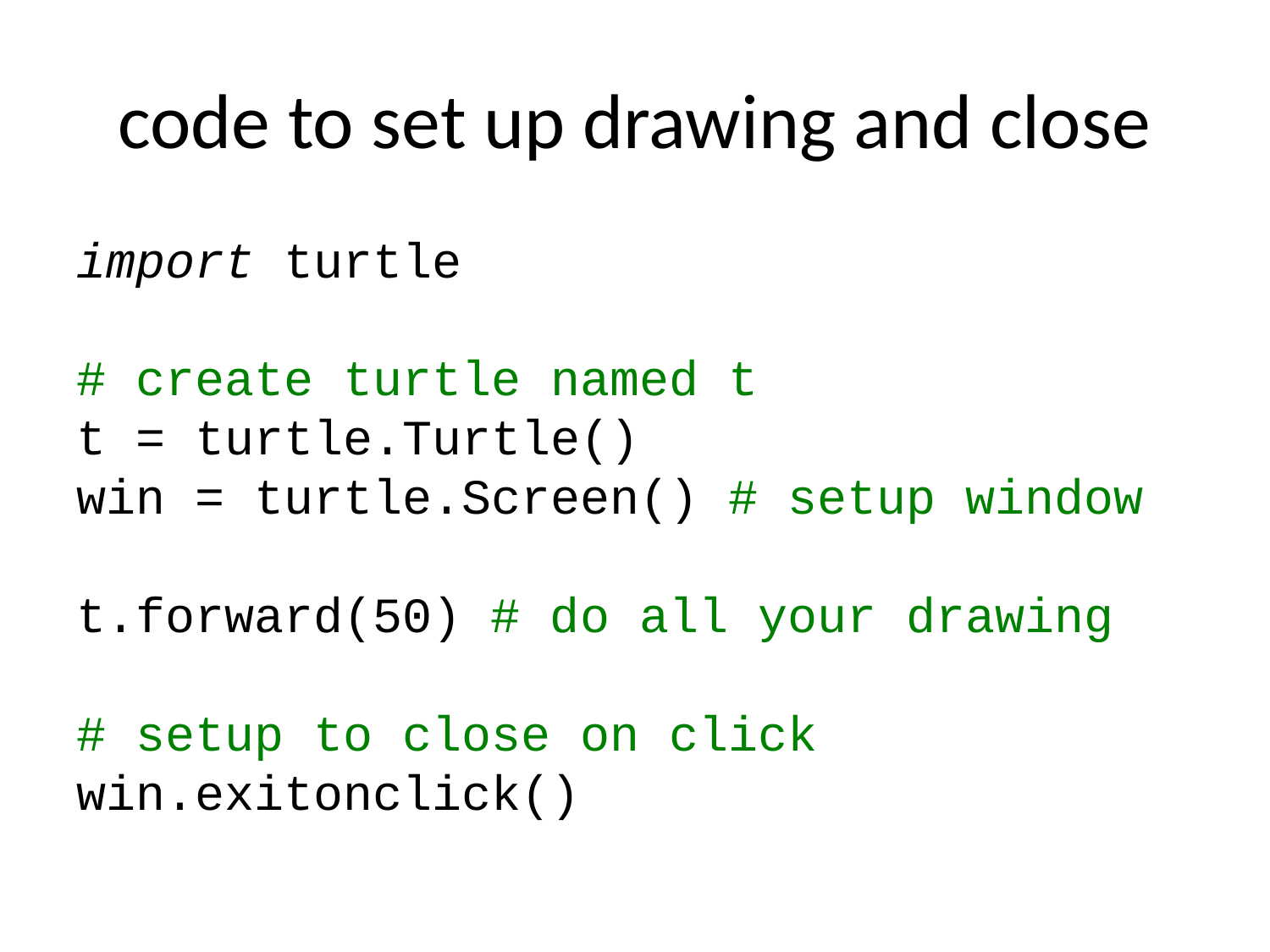

# code to set up drawing and close
import turtle
# create turtle named t
t = turtle.Turtle()
win = turtle.Screen() # setup window
t.forward(50) # do all your drawing
# setup to close on click
win.exitonclick()